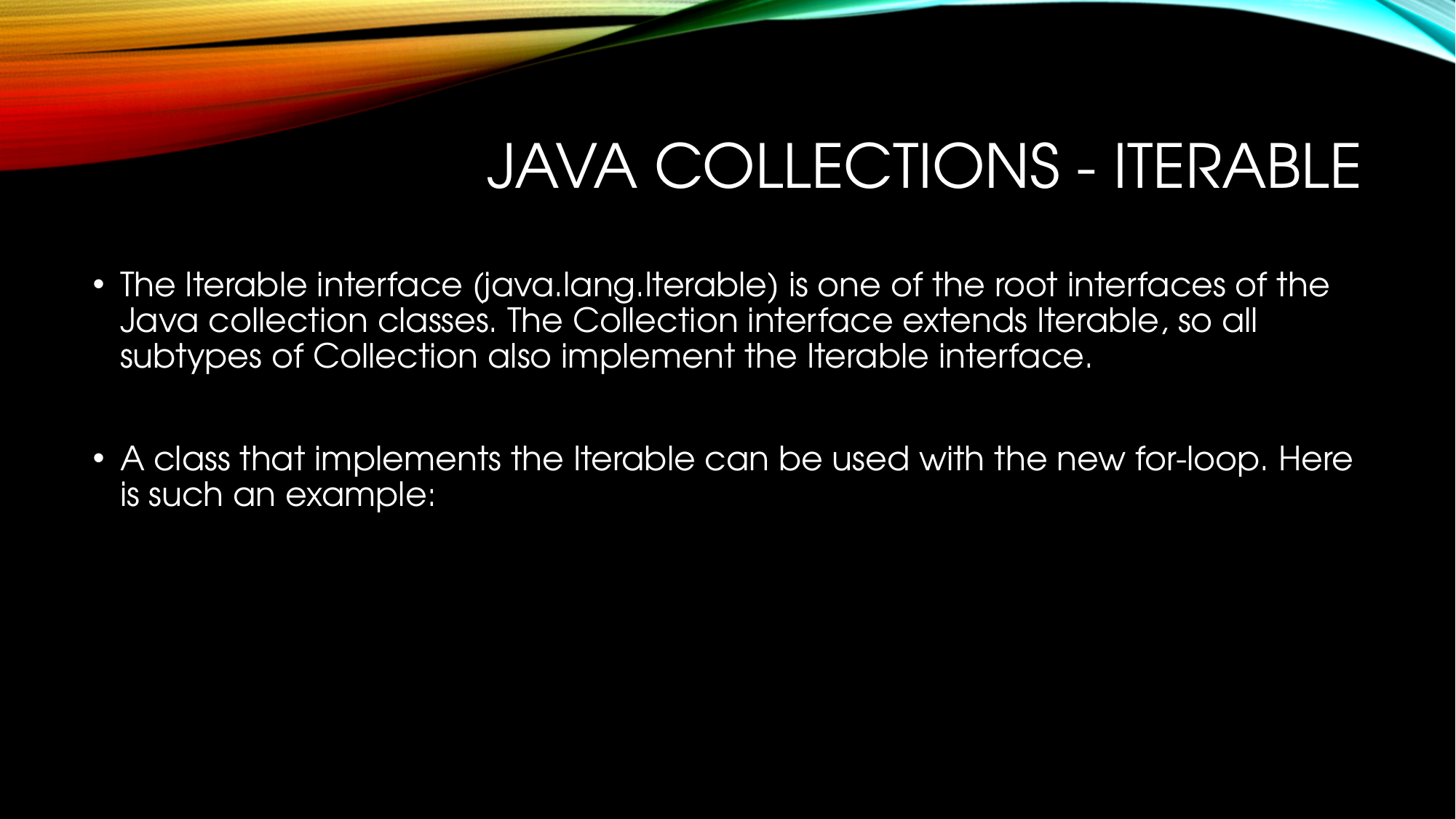

# Java Collections - Iterable
The Iterable interface (java.lang.Iterable) is one of the root interfaces of the Java collection classes. The Collection interface extends Iterable, so all subtypes of Collection also implement the Iterable interface.

A class that implements the Iterable can be used with the new for-loop. Here is such an example: